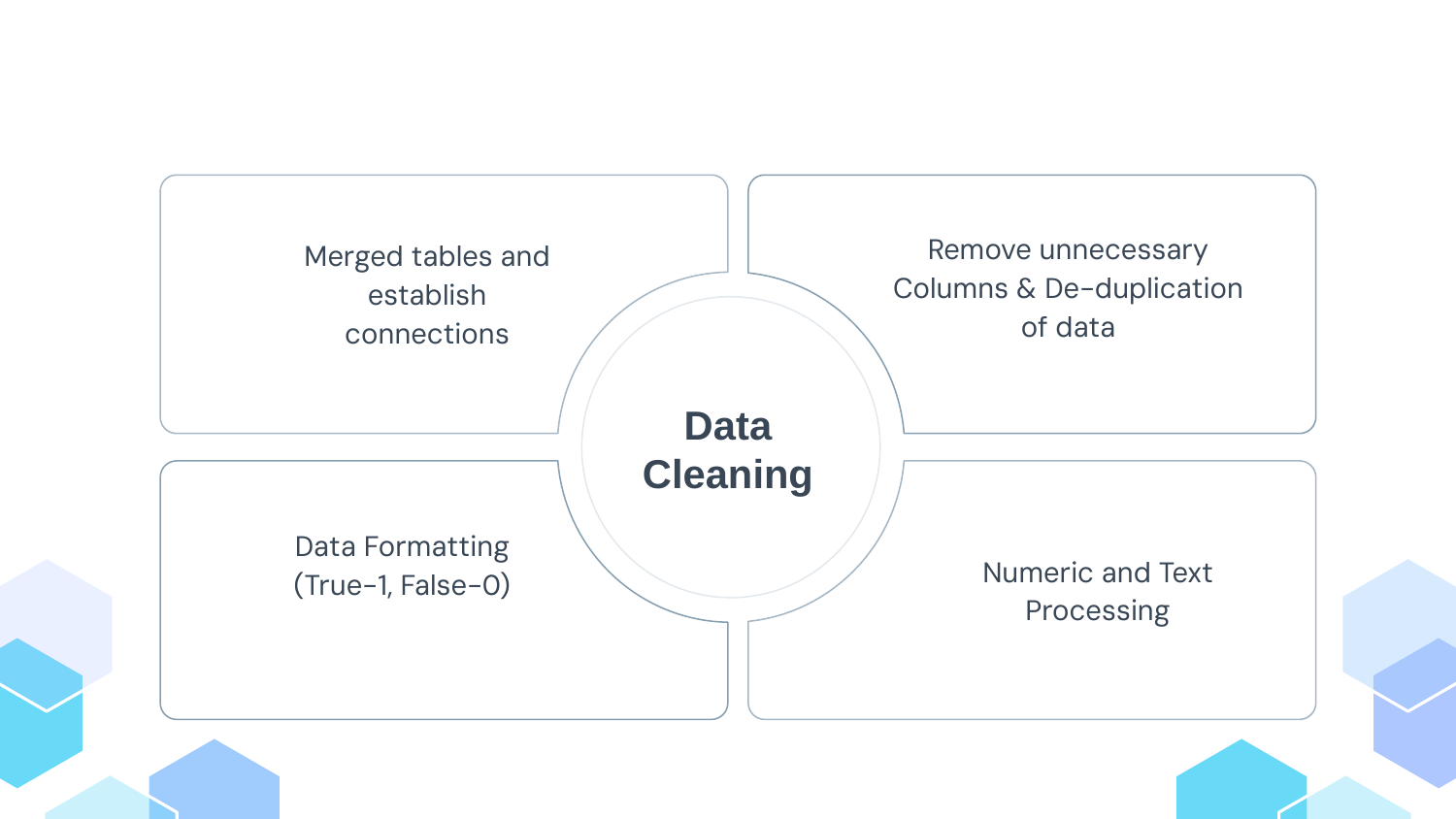

Remove unnecessary Columns & De-duplication of data

Merged tables and establish connections
Data Cleaning
Data Formatting (True-1, False-0)

Numeric and Text Processing